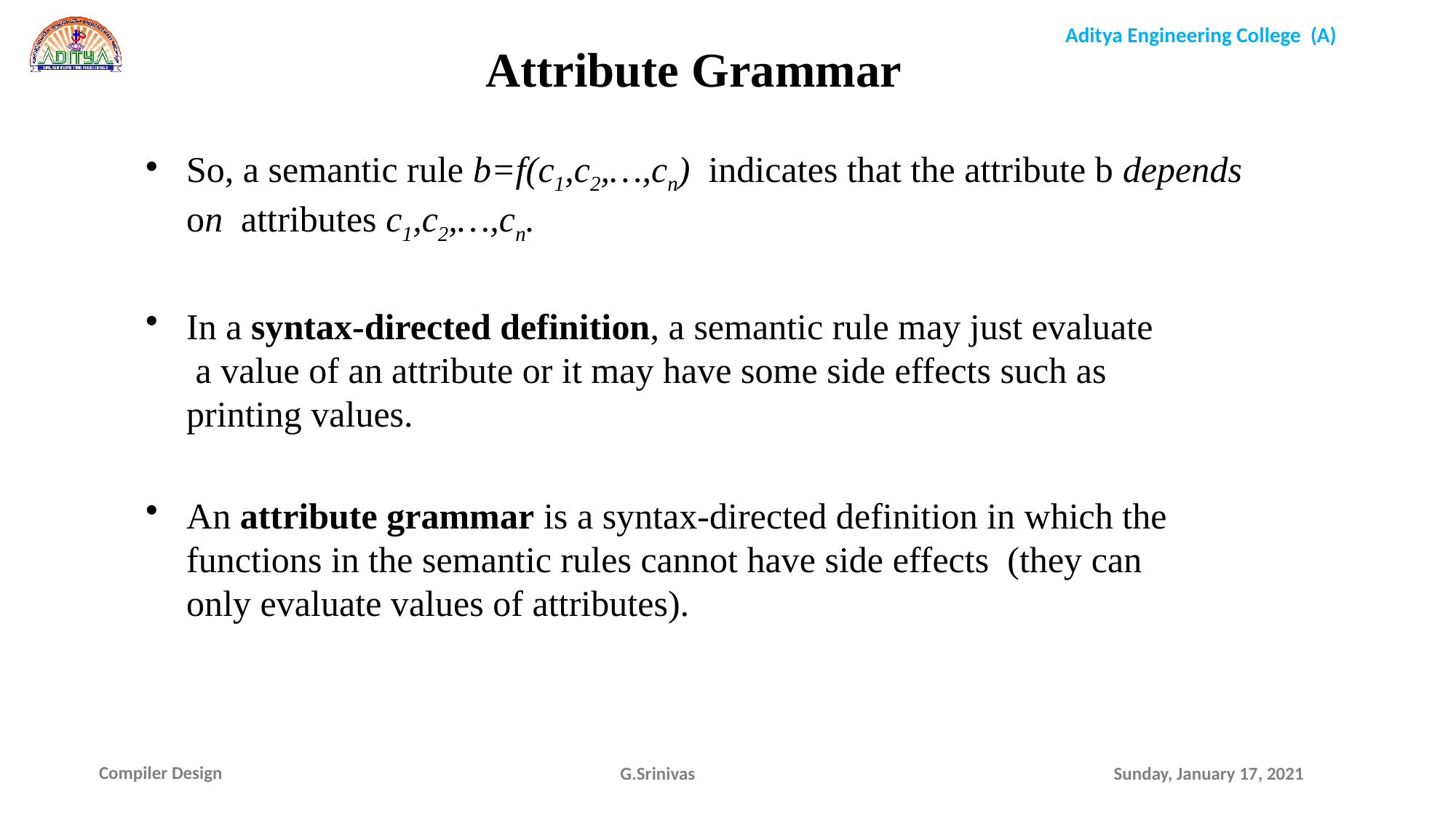

Attribute Grammar
So, a semantic rule b=f(c1,c2,…,cn)  indicates that the attribute b depends on  attributes c1,c2,…,cn.

In a syntax-directed definition, a semantic rule may just evaluate           a value of an attribute or it may have some side effects such as    printing values.

An attribute grammar is a syntax-directed definition in which the functions in the semantic rules cannot have side effects  (they can     only evaluate values of attributes).
G.Srinivas
Sunday, January 17, 2021